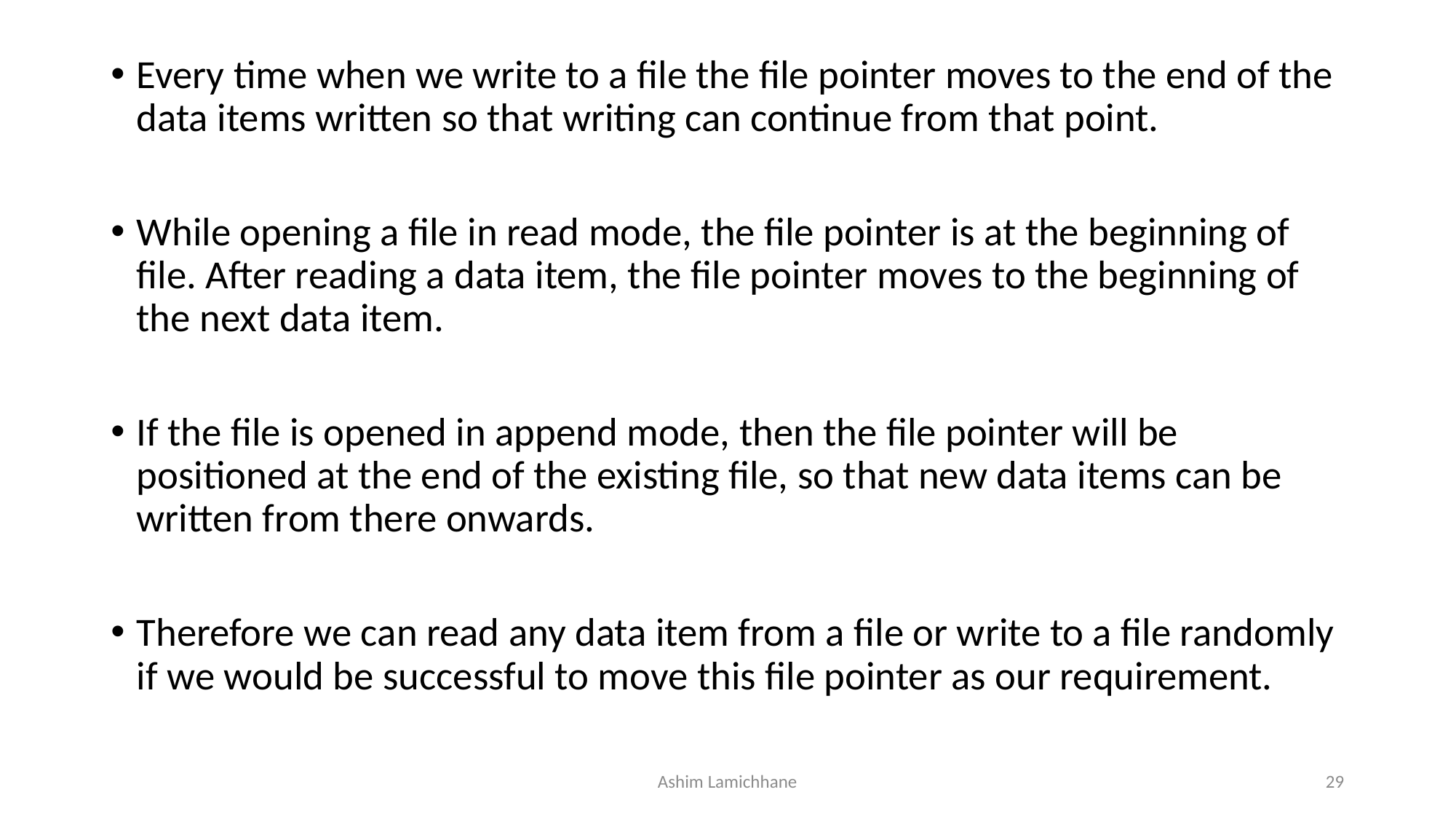

Every time when we write to a file the file pointer moves to the end of the data items written so that writing can continue from that point.

While opening a file in read mode, the file pointer is at the beginning of file. After reading a data item, the file pointer moves to the beginning of the next data item.

If the file is opened in append mode, then the file pointer will be positioned at the end of the existing file, so that new data items can be written from there onwards.

Therefore we can read any data item from a file or write to a file randomly if we would be successful to move this file pointer as our requirement.
Ashim Lamichhane
29